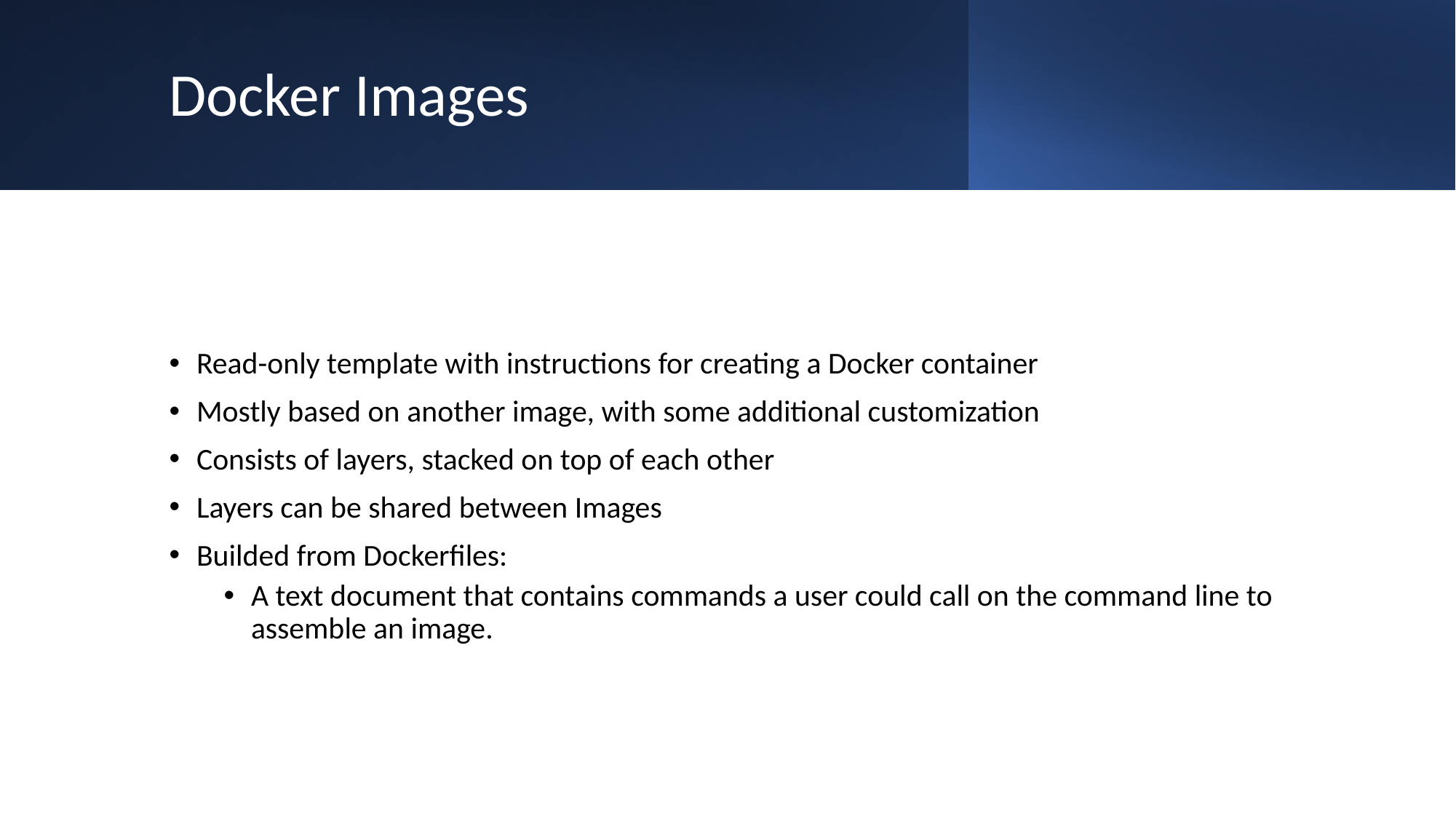

# Docker Images
Read-only template with instructions for creating a Docker container
Mostly based on another image, with some additional customization
Consists of layers, stacked on top of each other
Layers can be shared between Images
Builded from Dockerfiles:
A text document that contains commands a user could call on the command line to assemble an image.